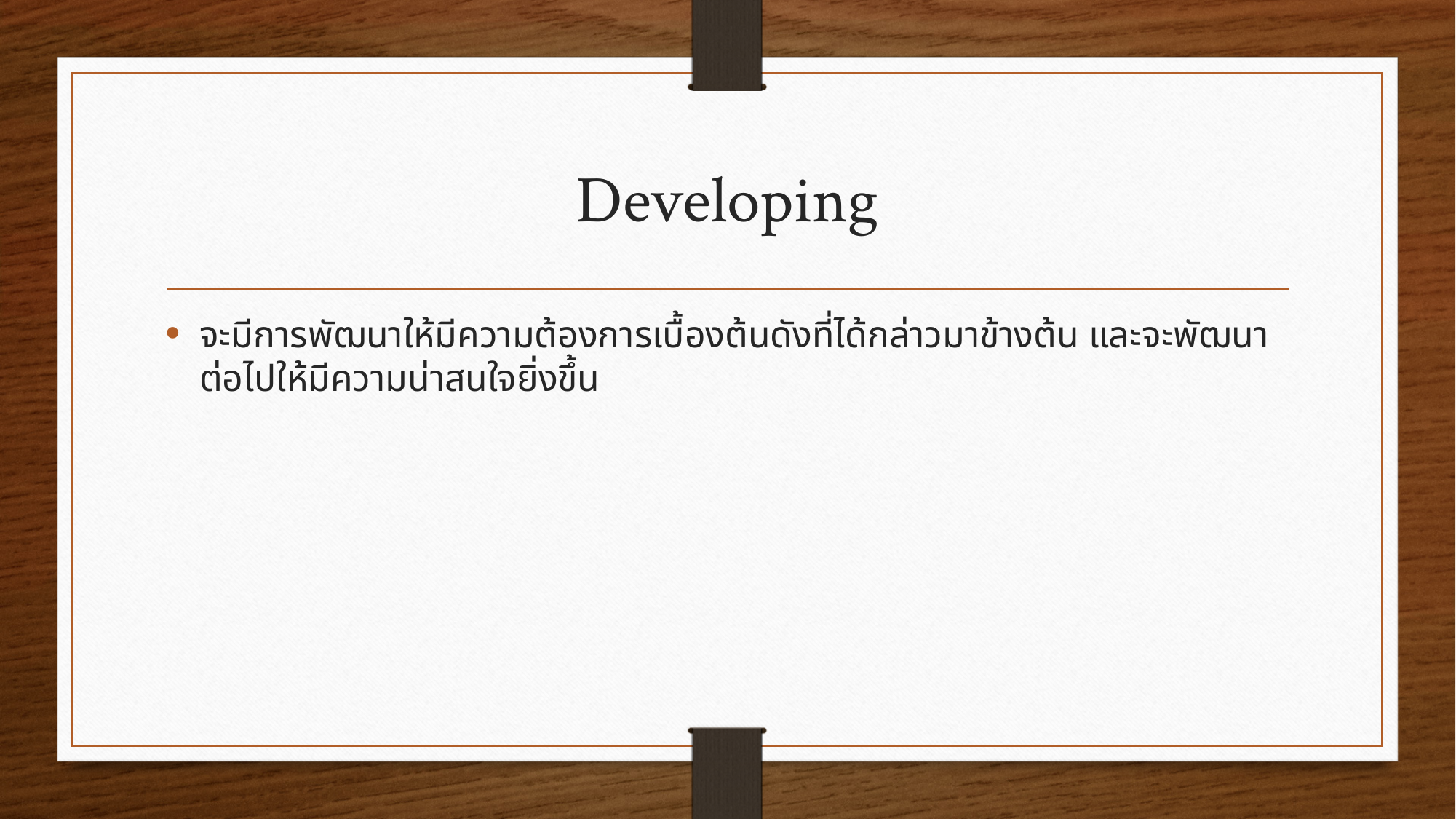

# Developing
จะมีการพัฒนาให้มีความต้องการเบื้องต้นดังที่ได้กล่าวมาข้างต้น และจะพัฒนาต่อไปให้มีความน่าสนใจยิ่งขึ้น